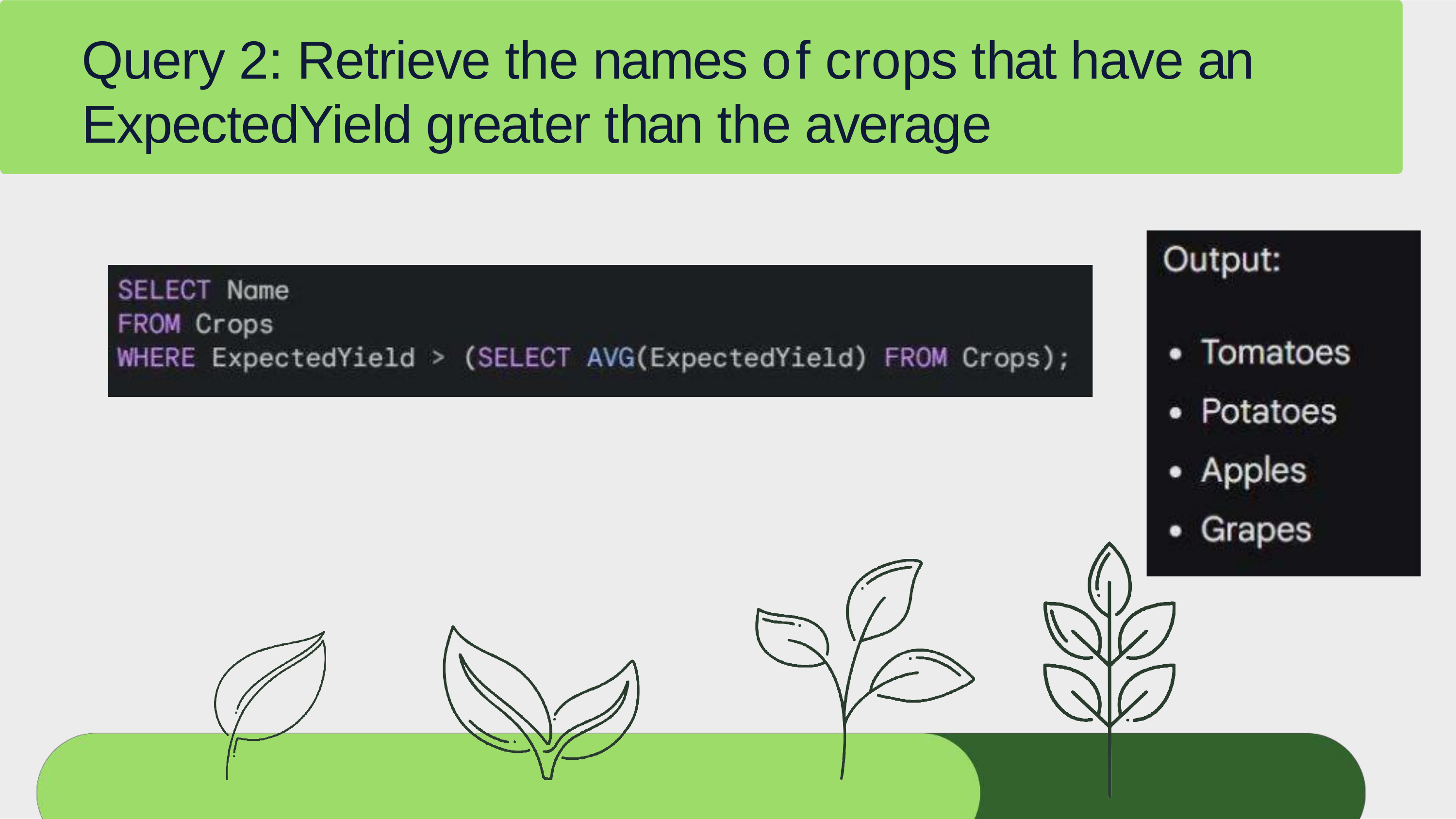

Query 2: Retrieve the names of crops that have an
ExpectedYield greater than the average